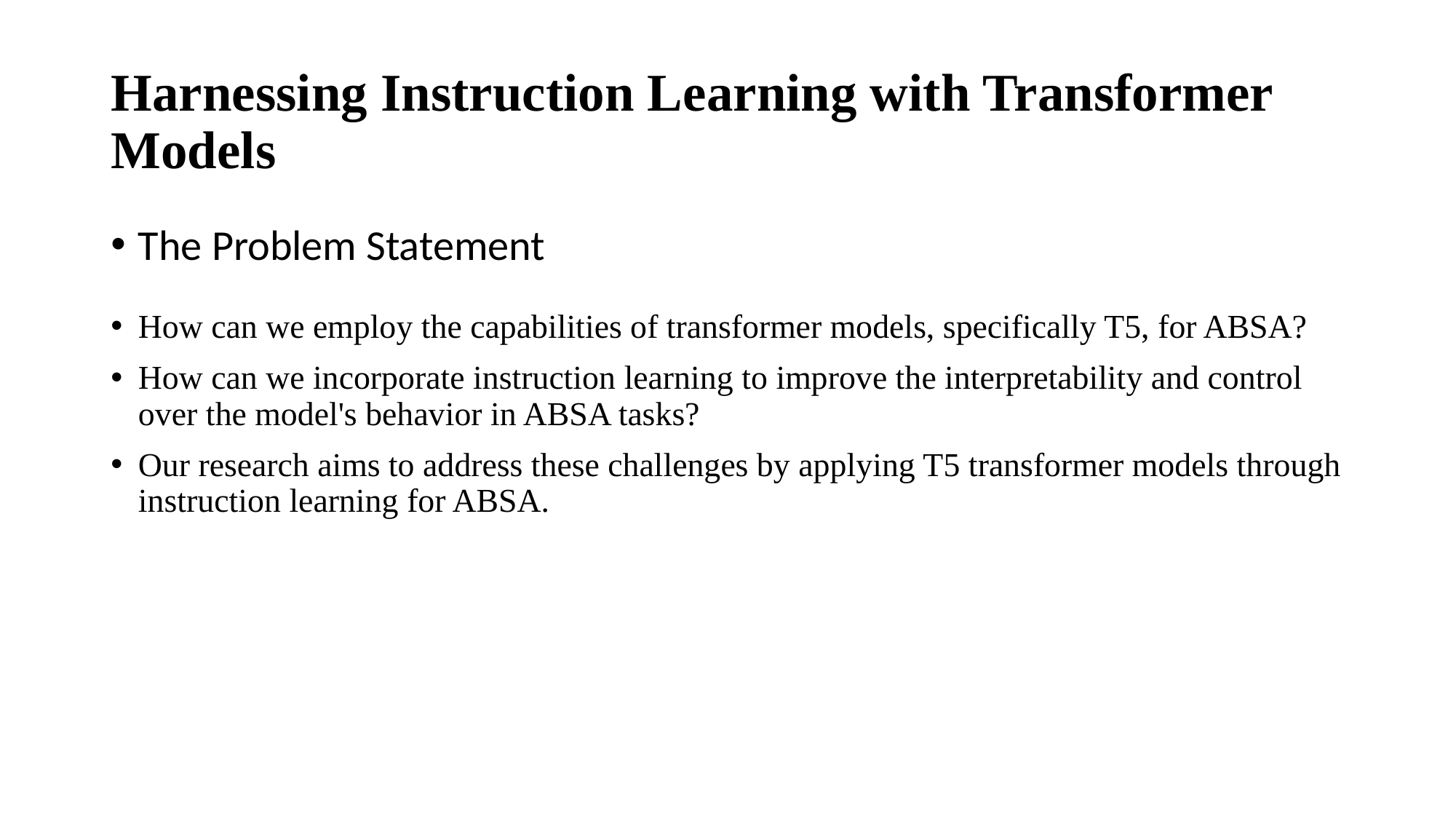

# Harnessing Instruction Learning with Transformer Models
The Problem Statement
How can we employ the capabilities of transformer models, specifically T5, for ABSA?
How can we incorporate instruction learning to improve the interpretability and control over the model's behavior in ABSA tasks?
Our research aims to address these challenges by applying T5 transformer models through instruction learning for ABSA.